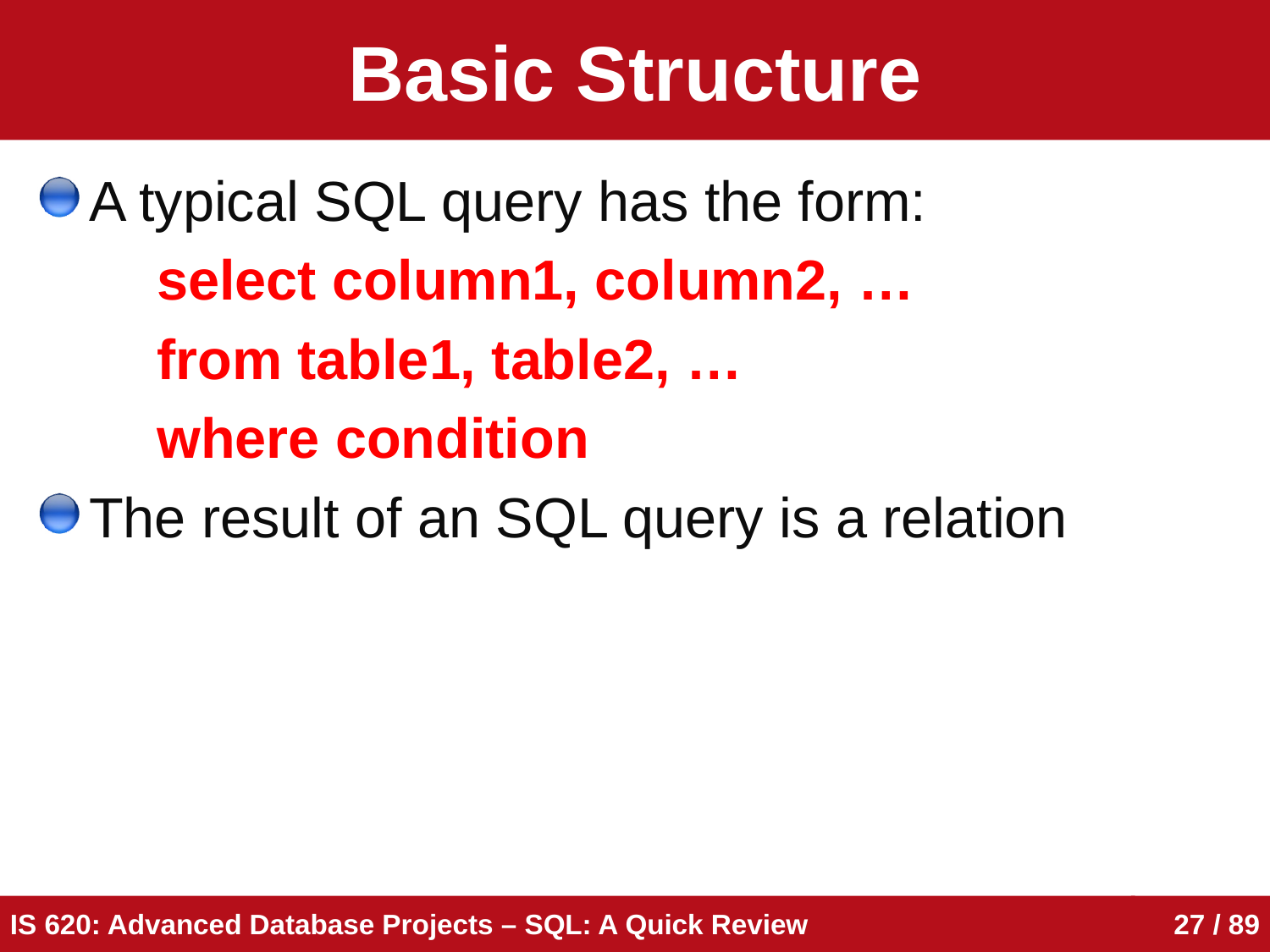

# Basic Structure
A typical SQL query has the form:
	select column1, column2, …
	from table1, table2, …
	where condition
The result of an SQL query is a relation